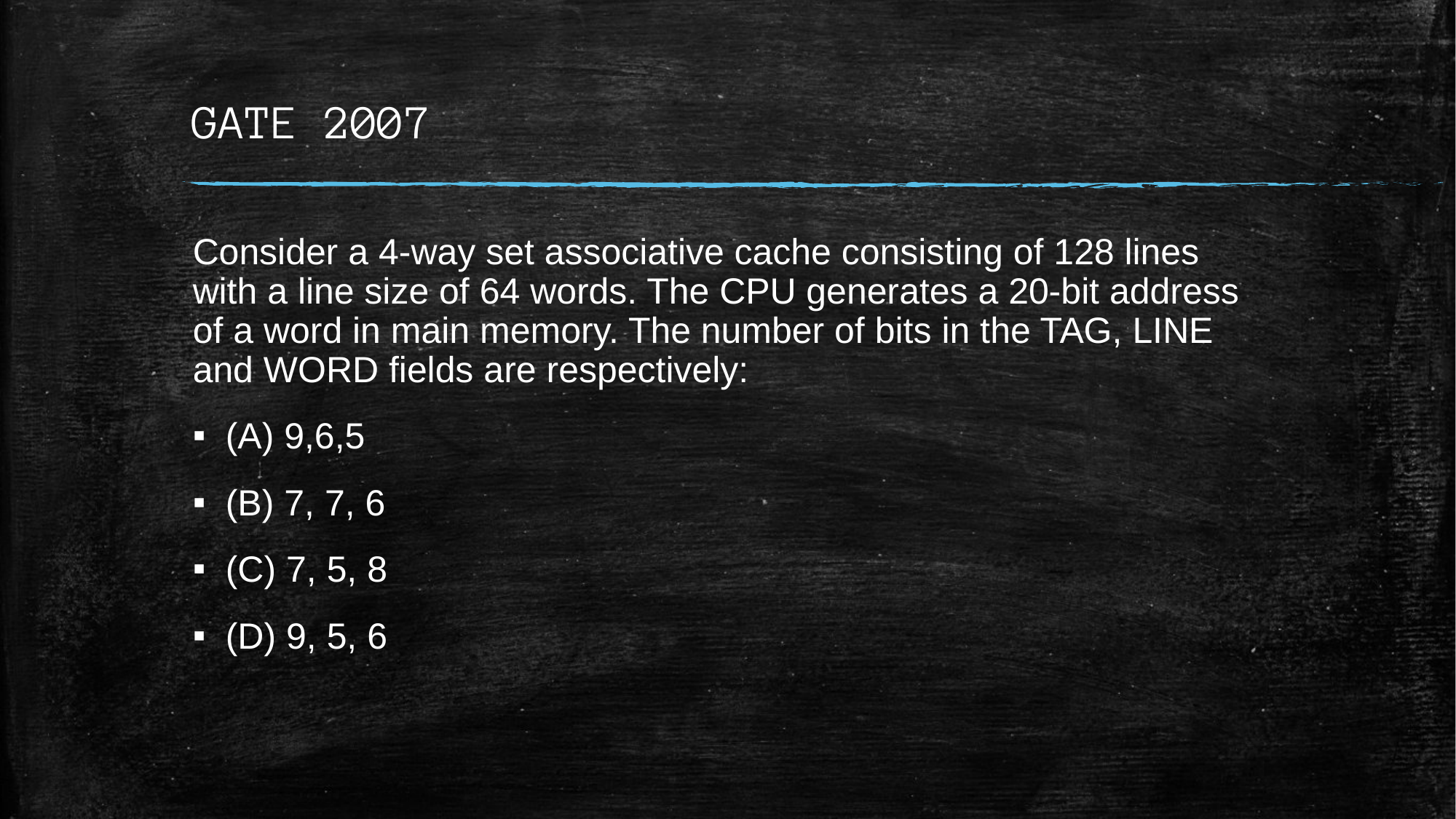

# GATE 2007
Consider a 4-way set associative cache consisting of 128 lines with a line size of 64 words. The CPU generates a 20-bit address of a word in main memory. The number of bits in the TAG, LINE and WORD fields are respectively:
(A) 9,6,5
(B) 7, 7, 6
(C) 7, 5, 8
(D) 9, 5, 6